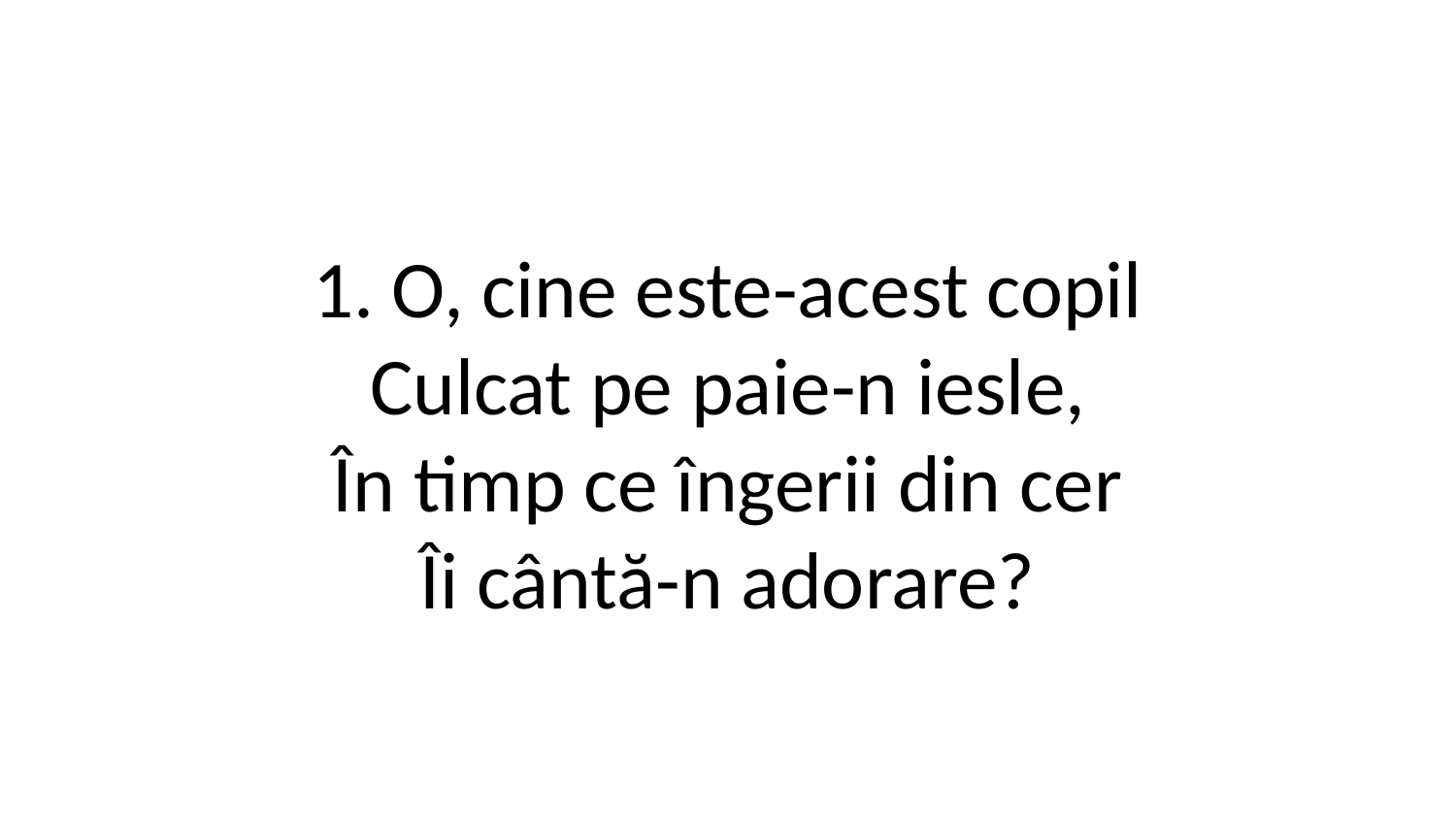

1. O, cine este-acest copil
Culcat pe paie-n iesle,
În timp ce îngerii din cer
Îi cântă-n adorare?